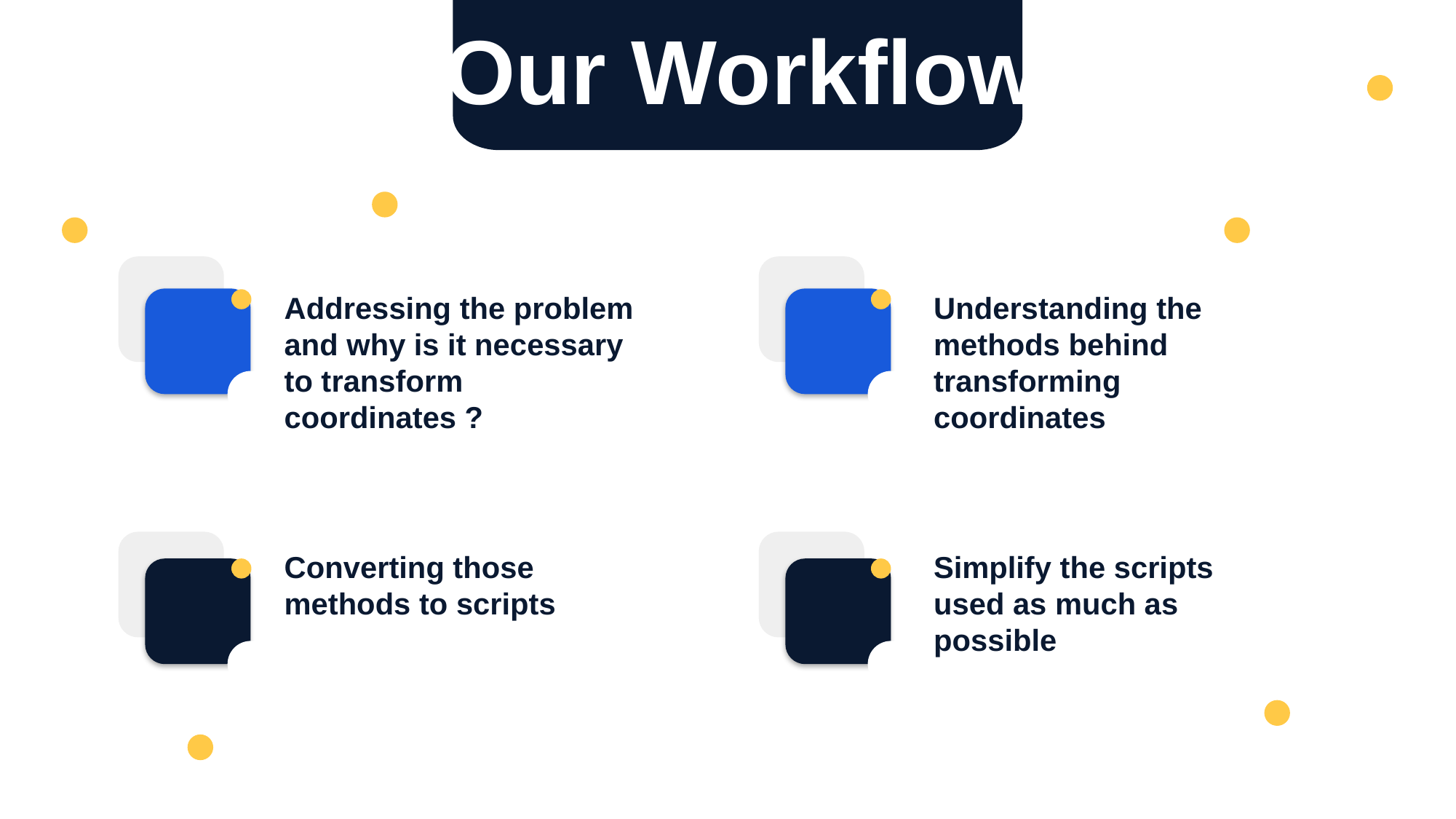

Our Workflow

Addressing the problem and why is it necessary to transform coordinates ?
Understanding the methods behind transforming coordinates

Converting those methods to scripts

Simplify the scripts used as much as possible